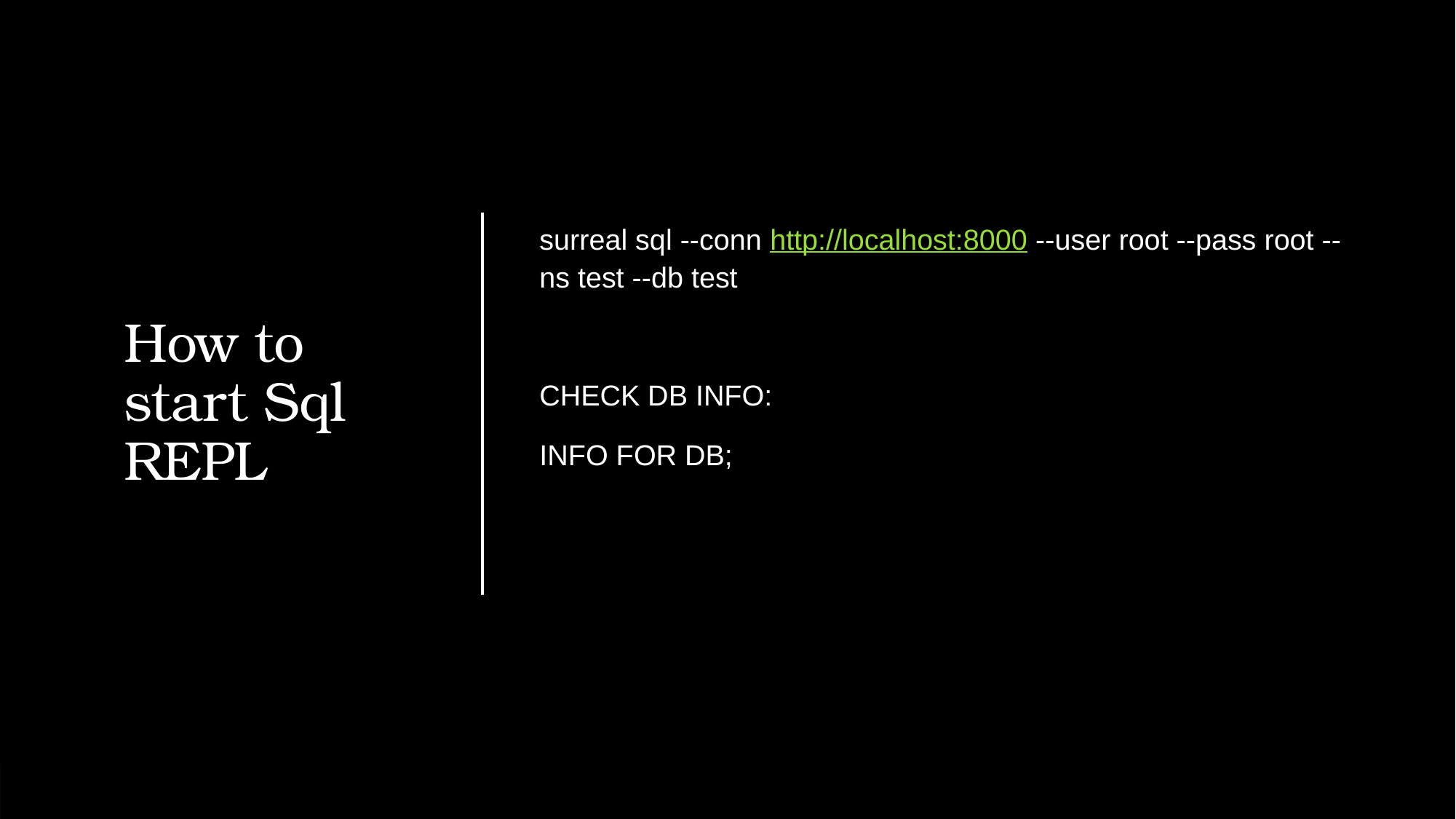

# How to start Sql REPL
surreal sql --conn http://localhost:8000 --user root --pass root --ns test --db test

CHECK DB INFO:
INFO FOR DB;